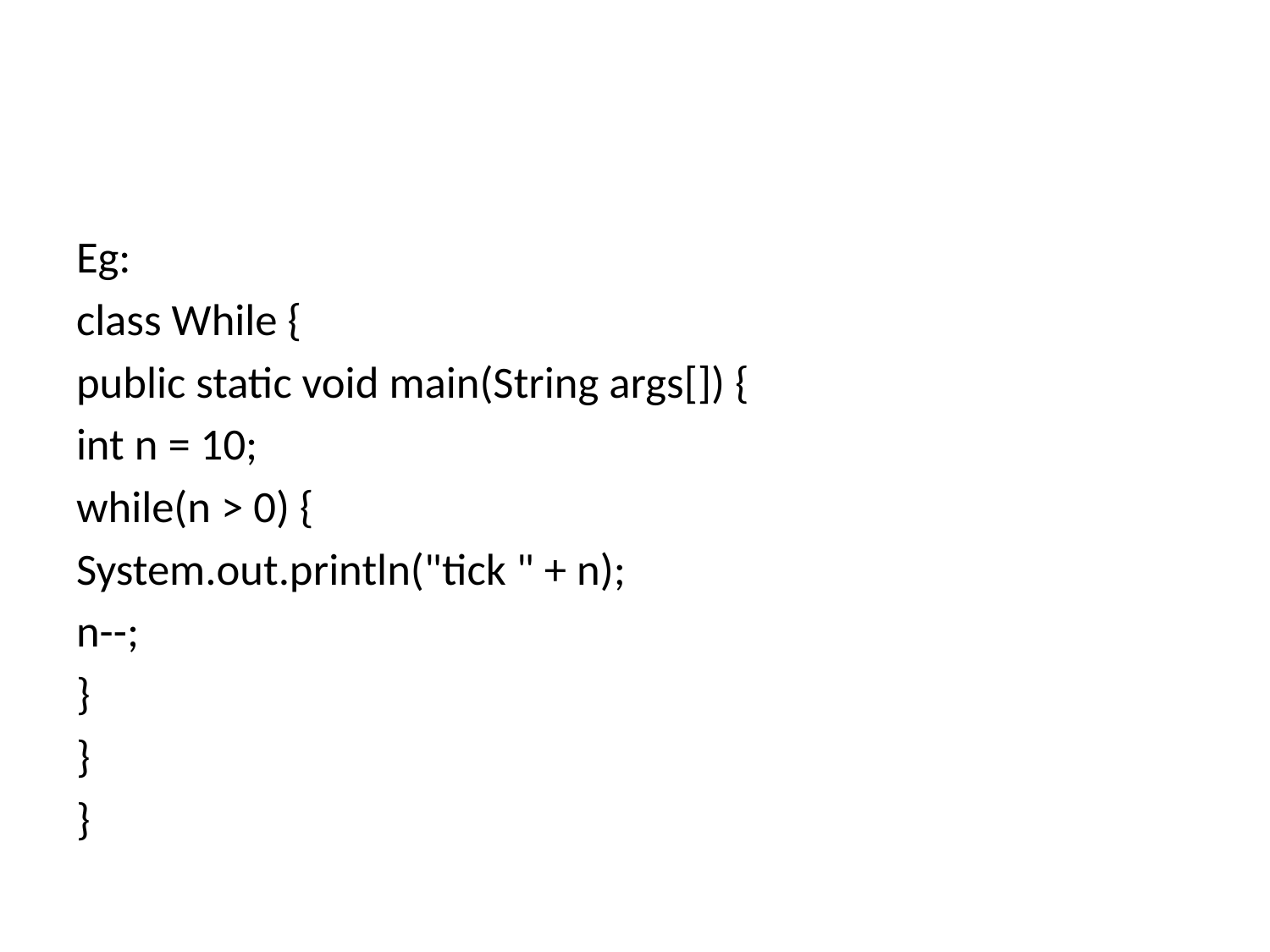

#
Eg:
class While {
public static void main(String args[]) {
int n = 10;
while(n > 0) {
System.out.println("tick " + n);
n--;
}
}
}